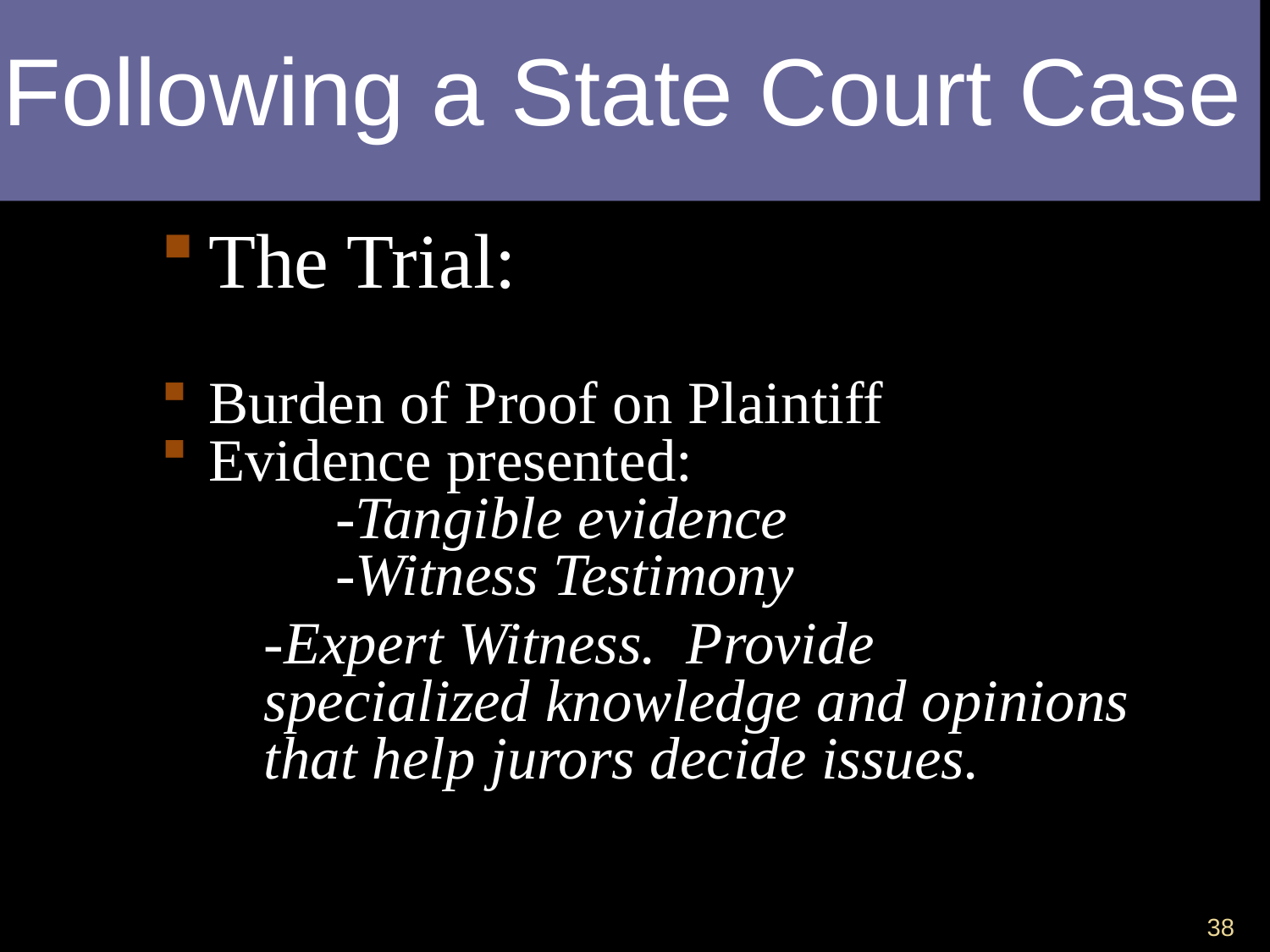

The Trial:

Burden of Proof on Plaintiff
Evidence presented:
		-Tangible evidence
		-Witness Testimony
	-Expert Witness.  Provide     specialized knowledge and opinions that help jurors decide issues.

Following a State Court Case

38